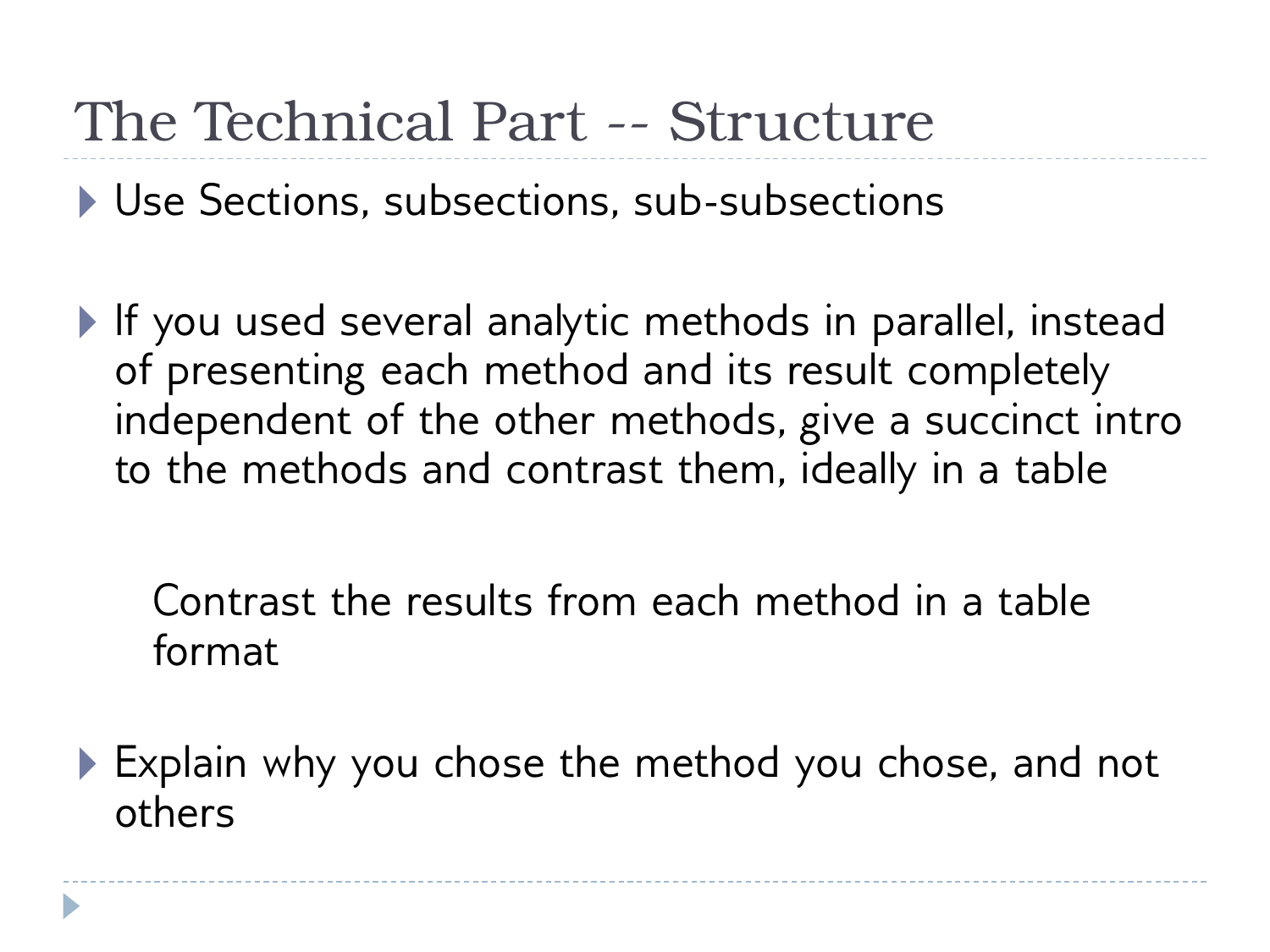

# The Technical Part -- Structure
Use Sections, subsections, sub-subsections

If you used several analytic methods in parallel, instead of presenting each method and its result completely independent of the other methods, give a succinct intro to the methods and contrast them, ideally in a table

Contrast the results from each method in a table format

Explain why you chose the method you chose, and not others